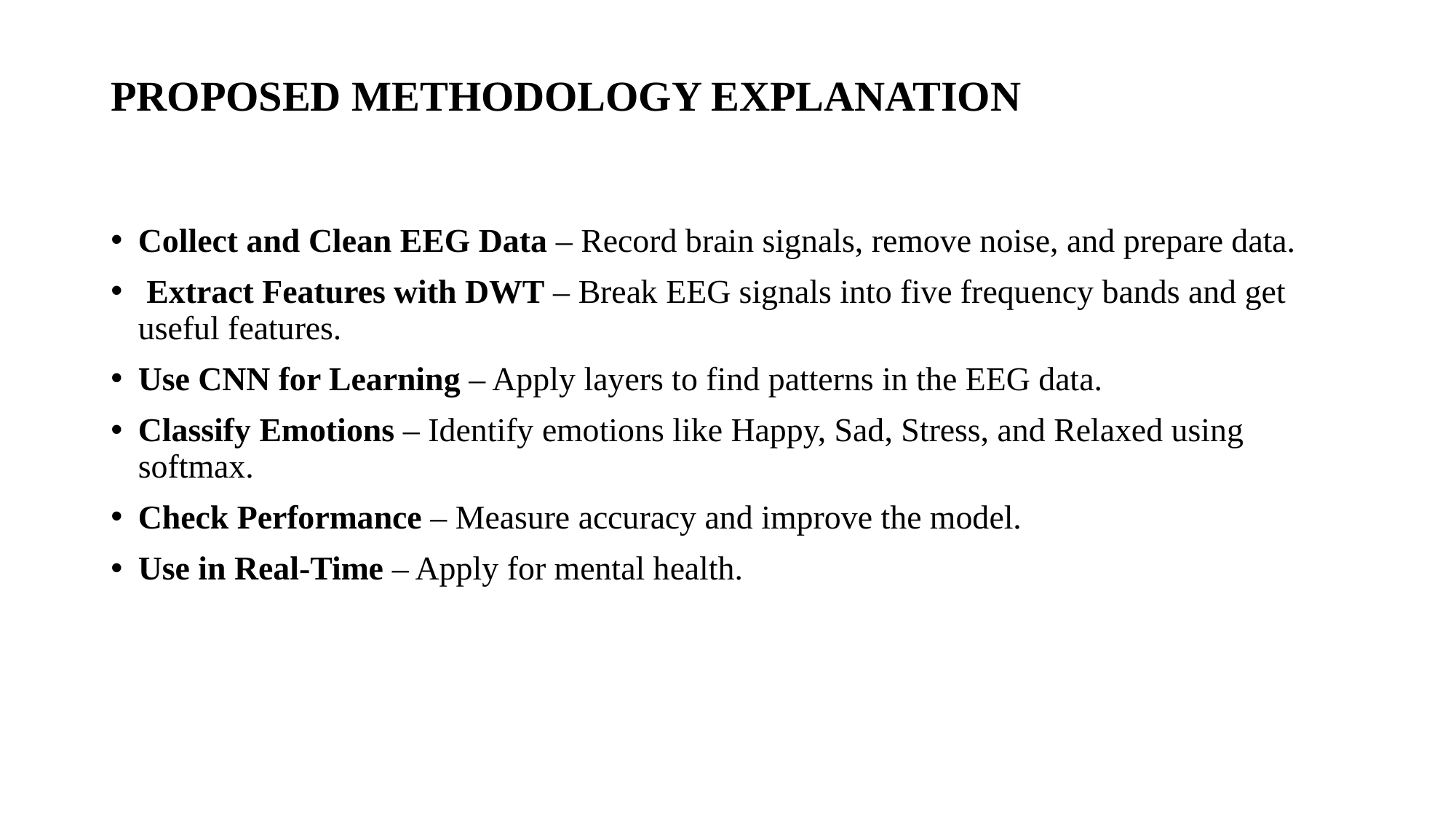

# PROPOSED METHODOLOGY EXPLANATION
Collect and Clean EEG Data – Record brain signals, remove noise, and prepare data.
 Extract Features with DWT – Break EEG signals into five frequency bands and get useful features.
Use CNN for Learning – Apply layers to find patterns in the EEG data.
Classify Emotions – Identify emotions like Happy, Sad, Stress, and Relaxed using softmax.
Check Performance – Measure accuracy and improve the model.
Use in Real-Time – Apply for mental health.